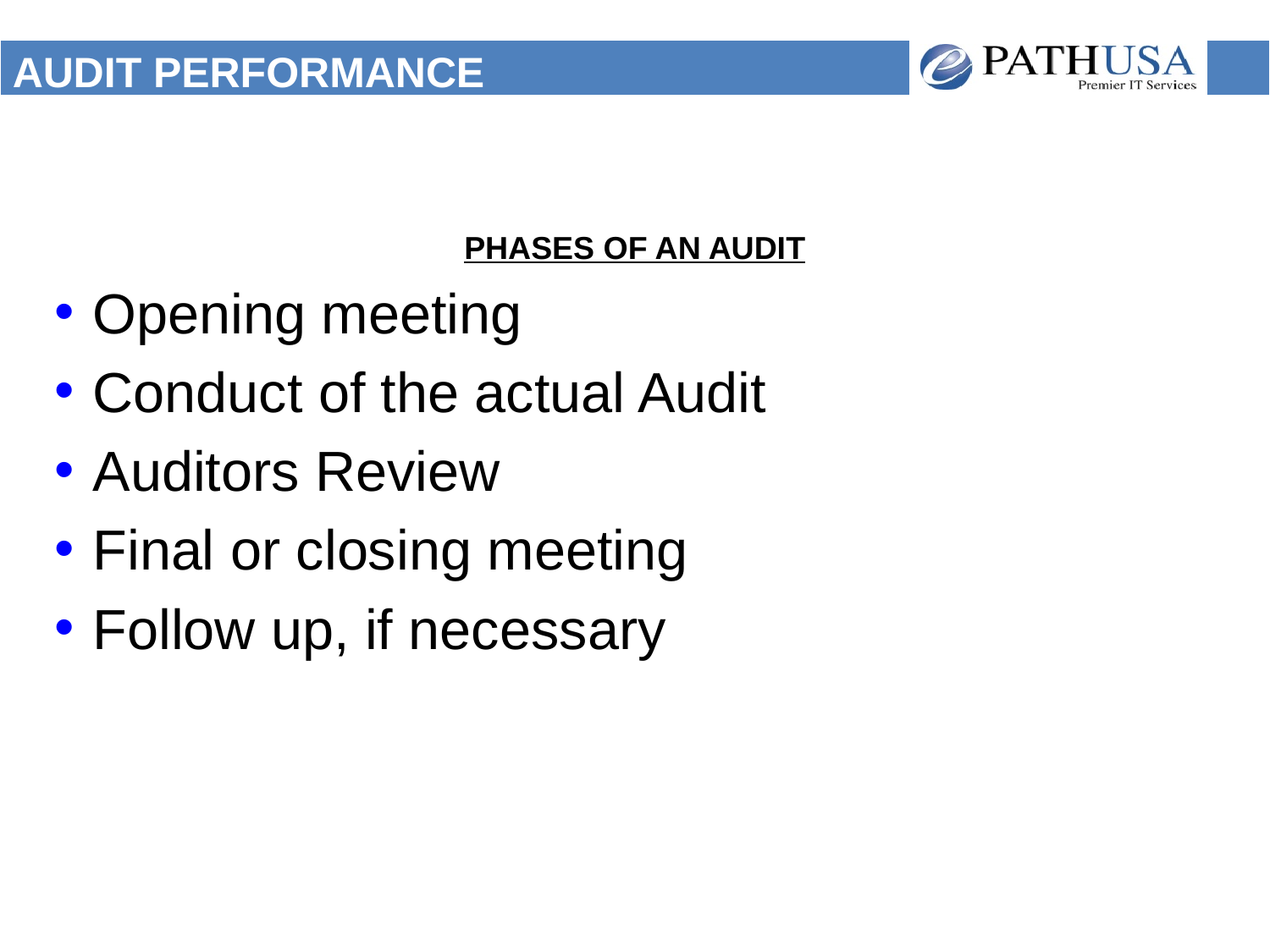

# AUDIT PERFORMANCE
PHASES OF AN AUDIT
Opening meeting
Conduct of the actual Audit
Auditors Review
Final or closing meeting
Follow up, if necessary